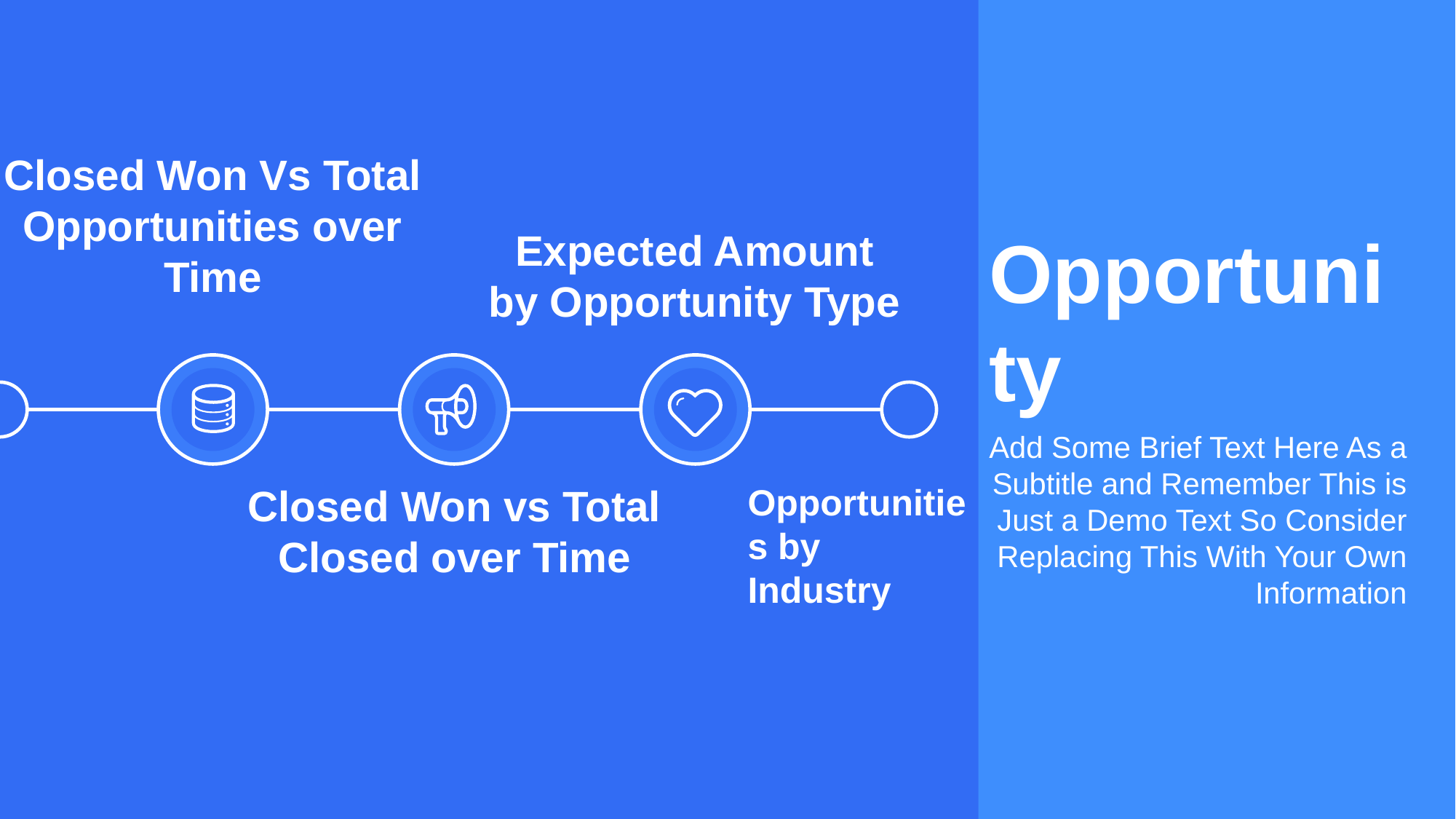

Closed Won Vs Total Opportunities over Time
Opportunity
Expected Amount by Opportunity Type

Add Some Brief Text Here As a Subtitle and Remember This is Just a Demo Text So Consider Replacing This With Your Own Information
Closed Won vs Total Closed over Time
Opportunities by Industry